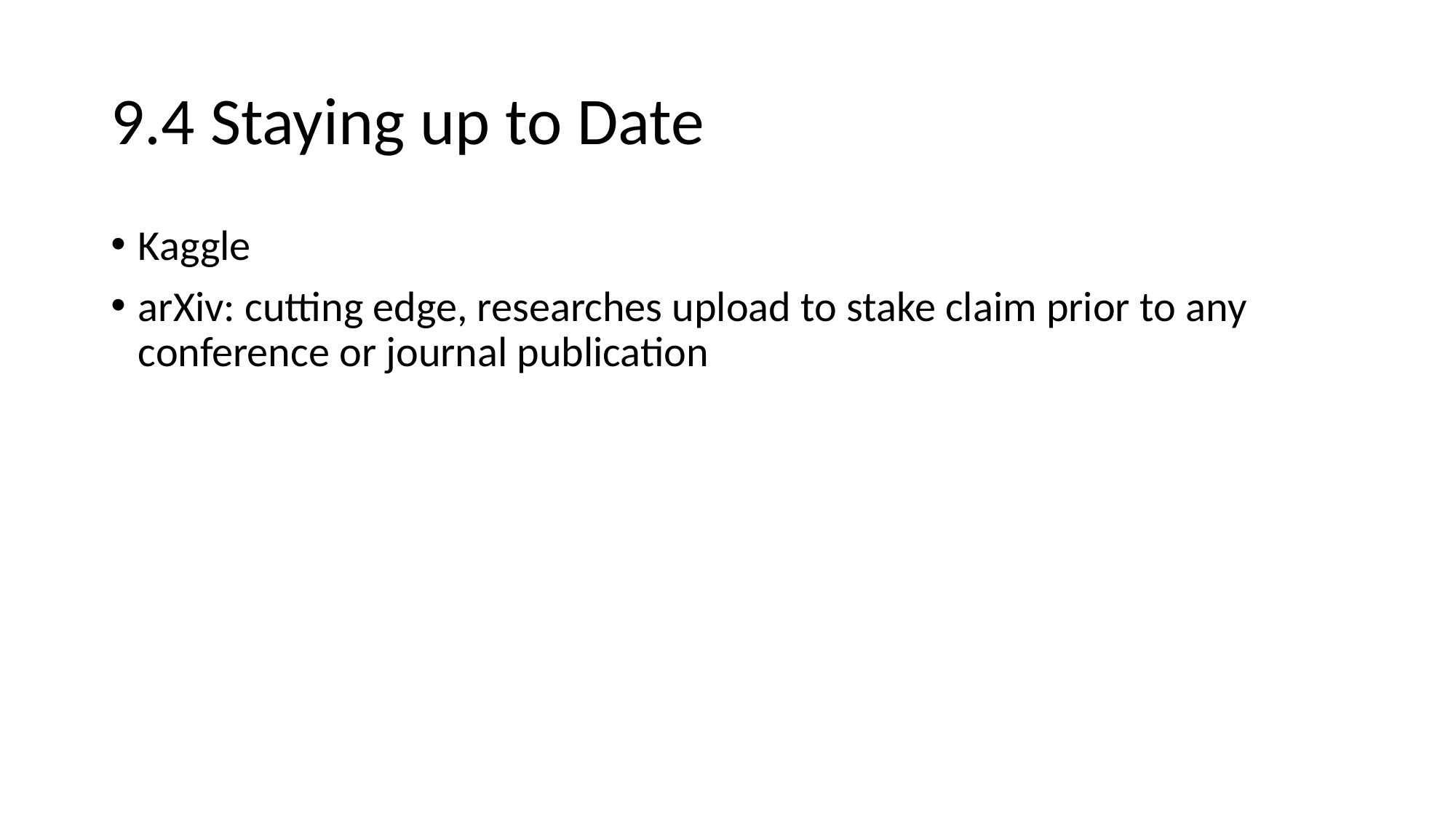

# 9.4 Staying up to Date
Kaggle
arXiv: cutting edge, researches upload to stake claim prior to any conference or journal publication